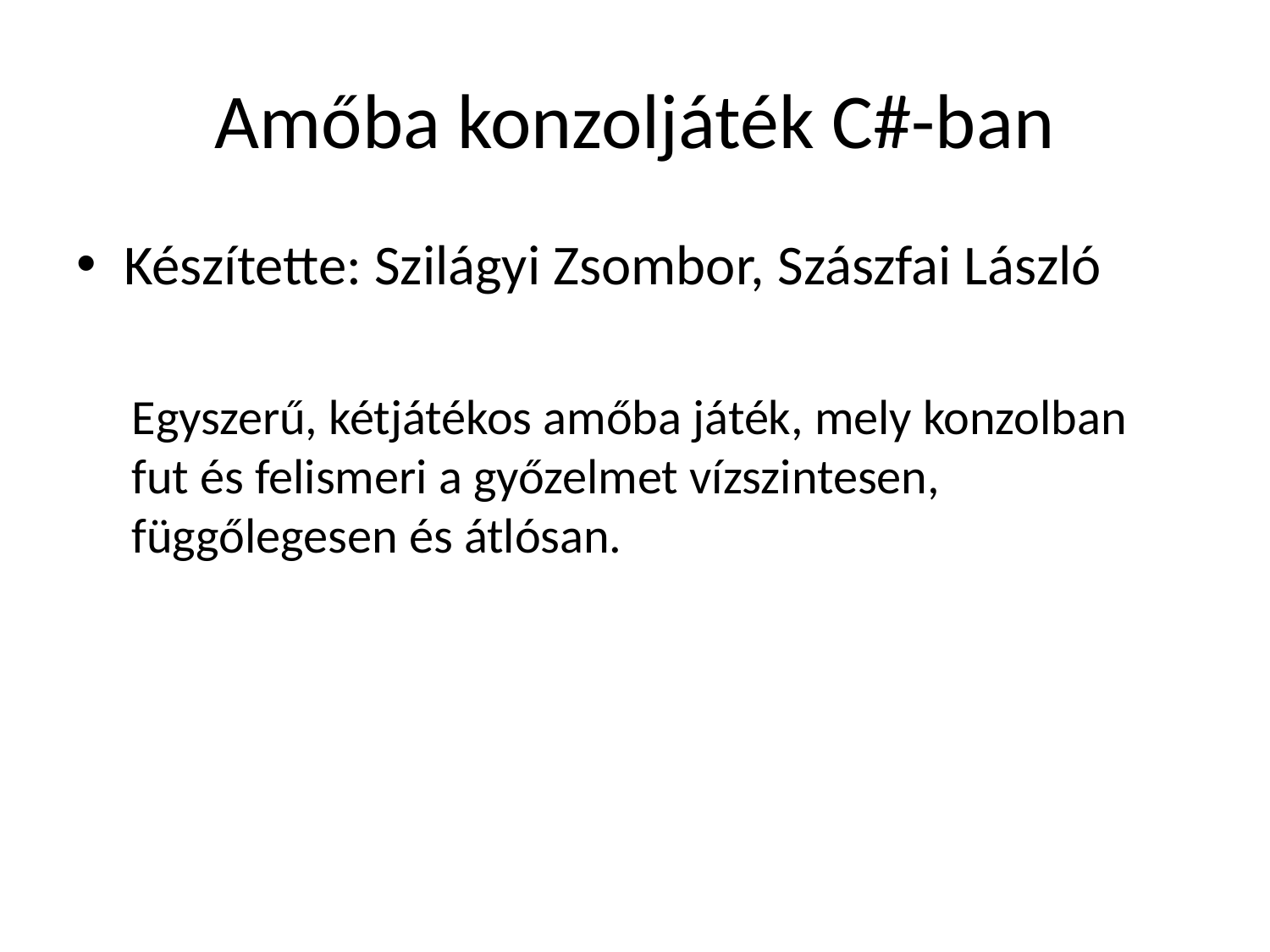

# Amőba konzoljáték C#-ban
Készítette: Szilágyi Zsombor, Szászfai László

Egyszerű, kétjátékos amőba játék, mely konzolban fut és felismeri a győzelmet vízszintesen, függőlegesen és átlósan.